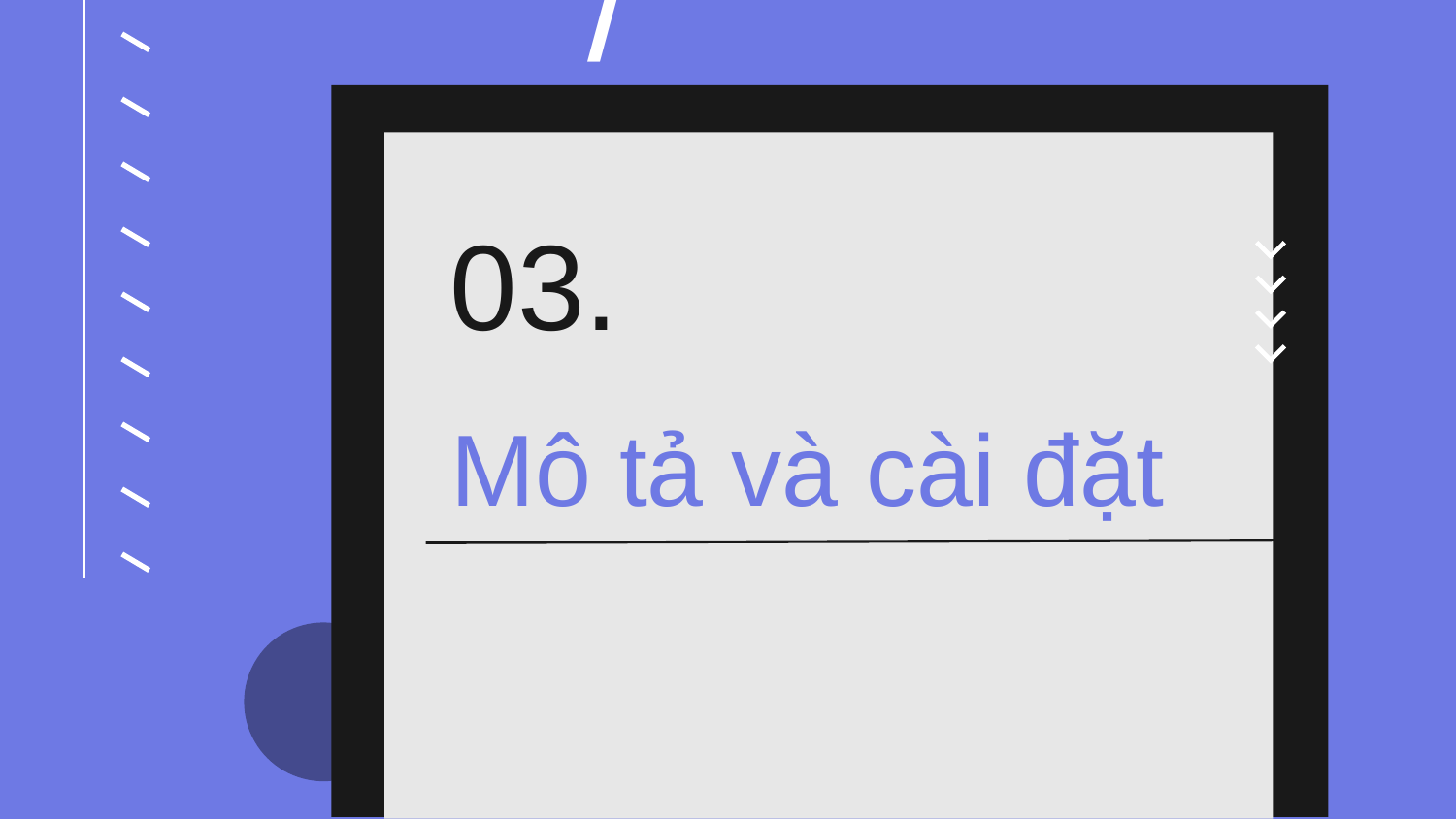

03.

# Mô tả và cài đặt